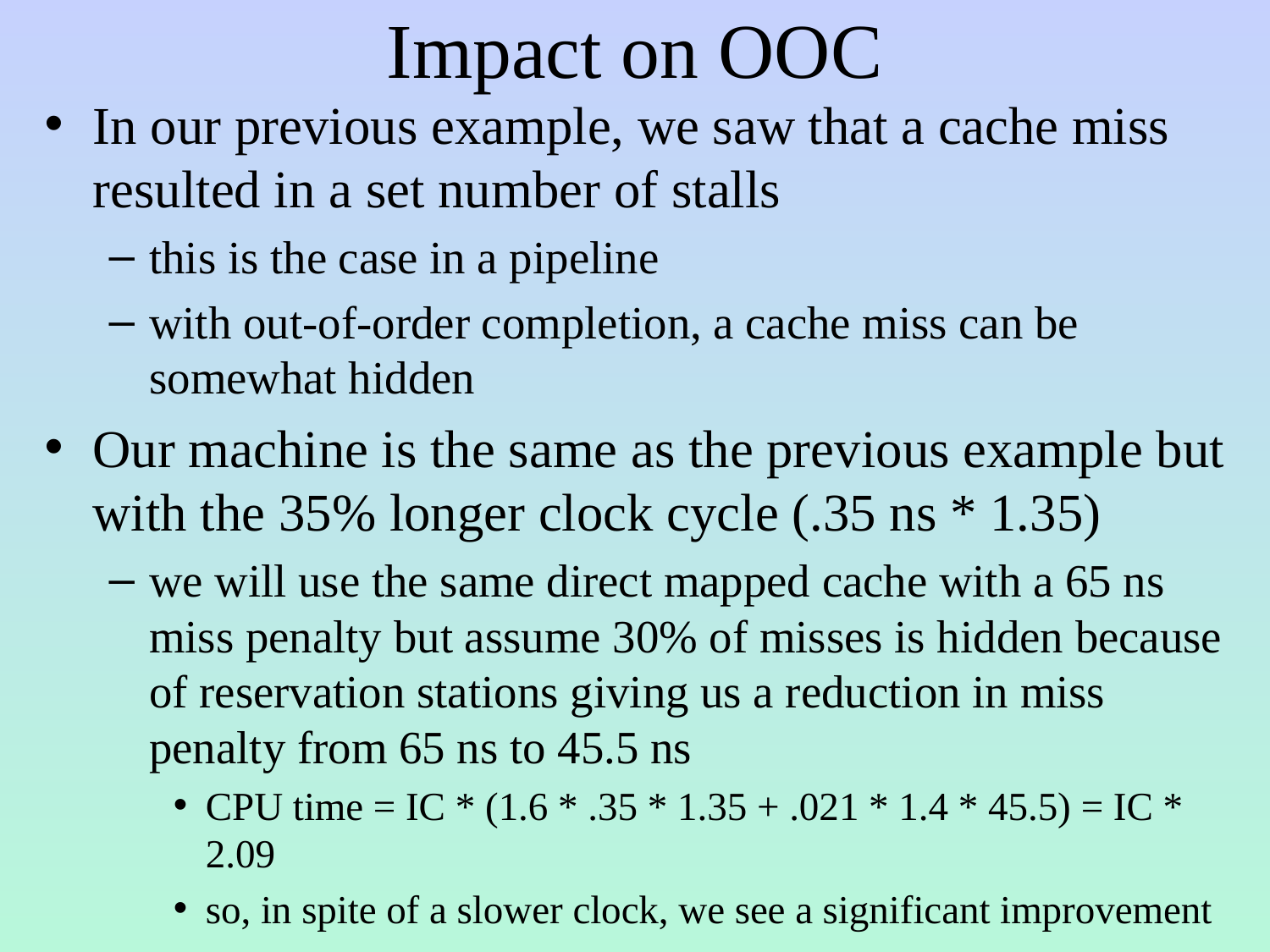

# Impact on OOC
In our previous example, we saw that a cache miss resulted in a set number of stalls
this is the case in a pipeline
with out-of-order completion, a cache miss can be somewhat hidden
Our machine is the same as the previous example but with the 35% longer clock cycle (.35 ns * 1.35)
we will use the same direct mapped cache with a 65 ns miss penalty but assume 30% of misses is hidden because of reservation stations giving us a reduction in miss penalty from 65 ns to 45.5 ns
CPU time = IC * (1.6 * .35 * 1.35 + .021 * 1.4 * 45.5) = IC * 2.09
so, in spite of a slower clock, we see a significant improvement